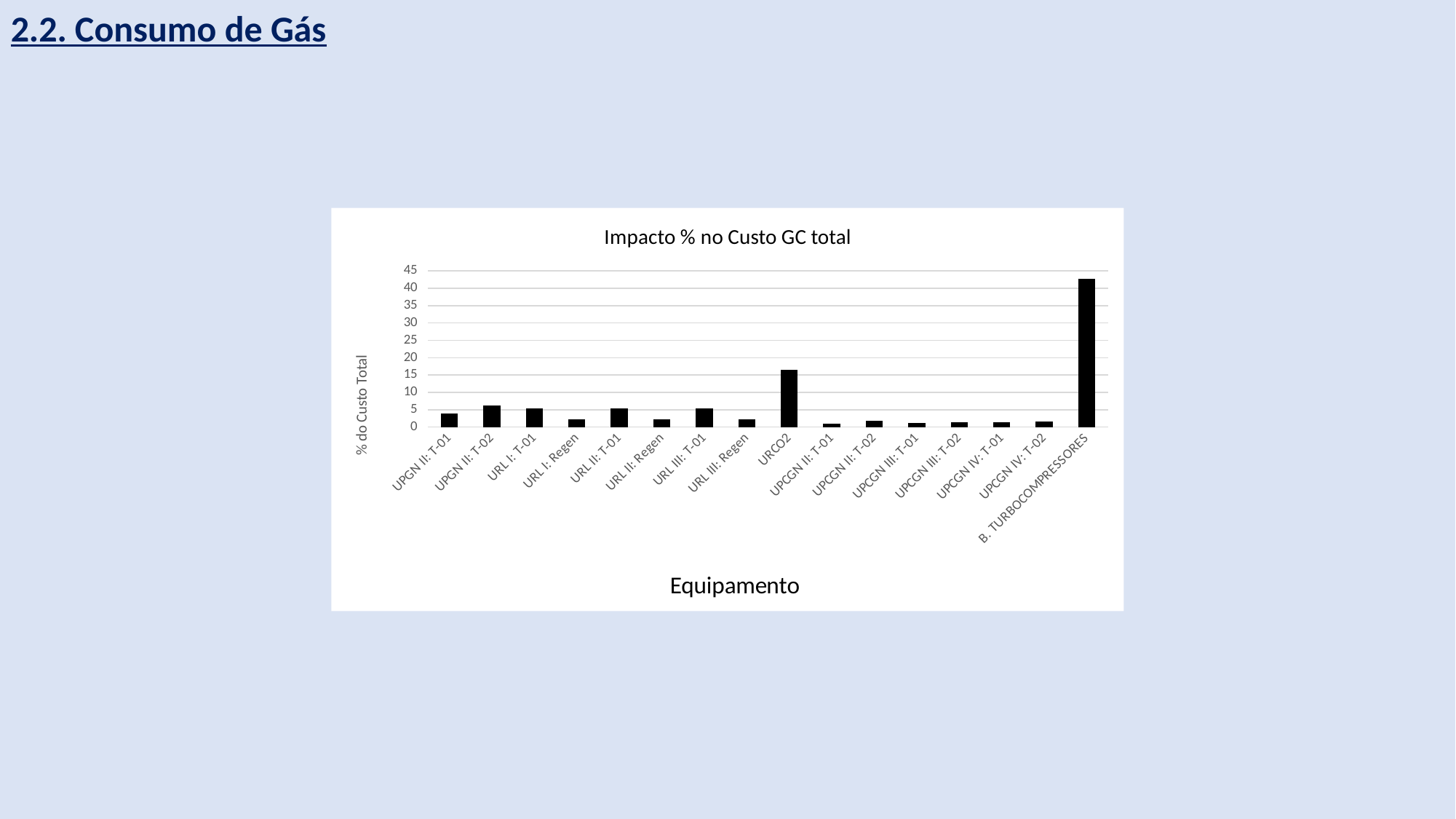

2.2. Consumo de Gás

### Chart: Impacto % no Custo GC total

| Category |  |
|---|---|
| UPGN II: T-01 | 3.84323222845454 |
| UPGN II: T-02 | 6.22686536644944 |
| URL I: T-01 | 5.29373981996466 |
| URL I: Regen | 2.11322879263504 |
| URL II: T-01 | 5.4347283635321 |
| URL II: Regen | 2.11386282467604 |
| URL III: T-01 | 5.28917814603046 |
| URL III: Regen | 2.11322879263504 |
| URCO2 | 16.5404776077317 |
| UPCGN II: T-01 | 0.931752258058725 |
| UPCGN II: T-02 | 1.8424468284308 |
| UPCGN III: T-01 | 1.0902256275527 |
| UPCGN III: T-02 | 1.33508324135316 |
| UPCGN IV: T-01 | 1.41013479933848 |
| UPCGN IV: T-02 | 1.68962426702164 |
| B. TURBOCOMPRESSORES | 42.7321910361354 |